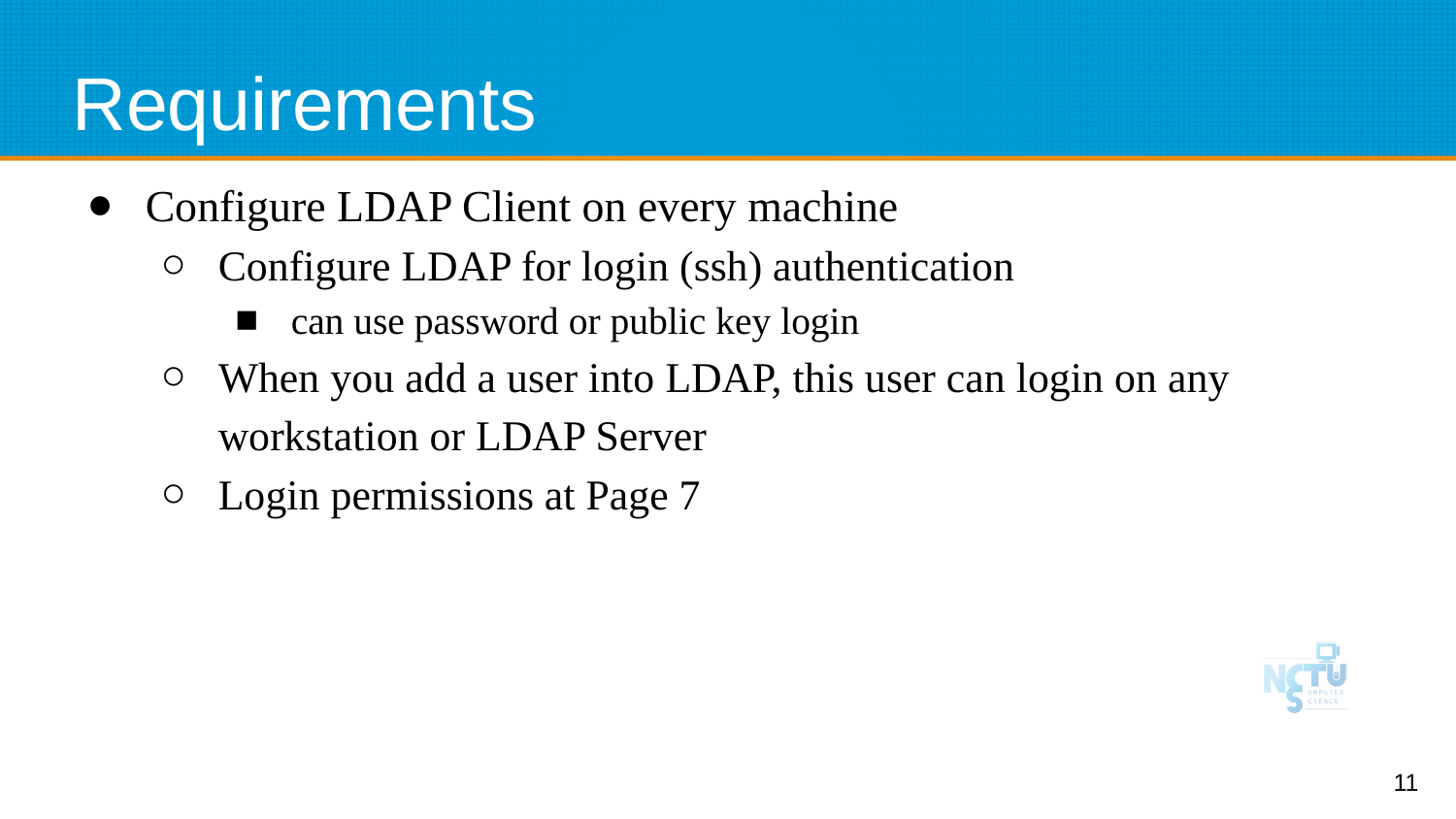

# Requirements
Configure LDAP Client on every machine
Configure LDAP for login (ssh) authentication
can use password or public key login
When you add a user into LDAP, this user can login on any workstation or LDAP Server
Login permissions at Page 7
11